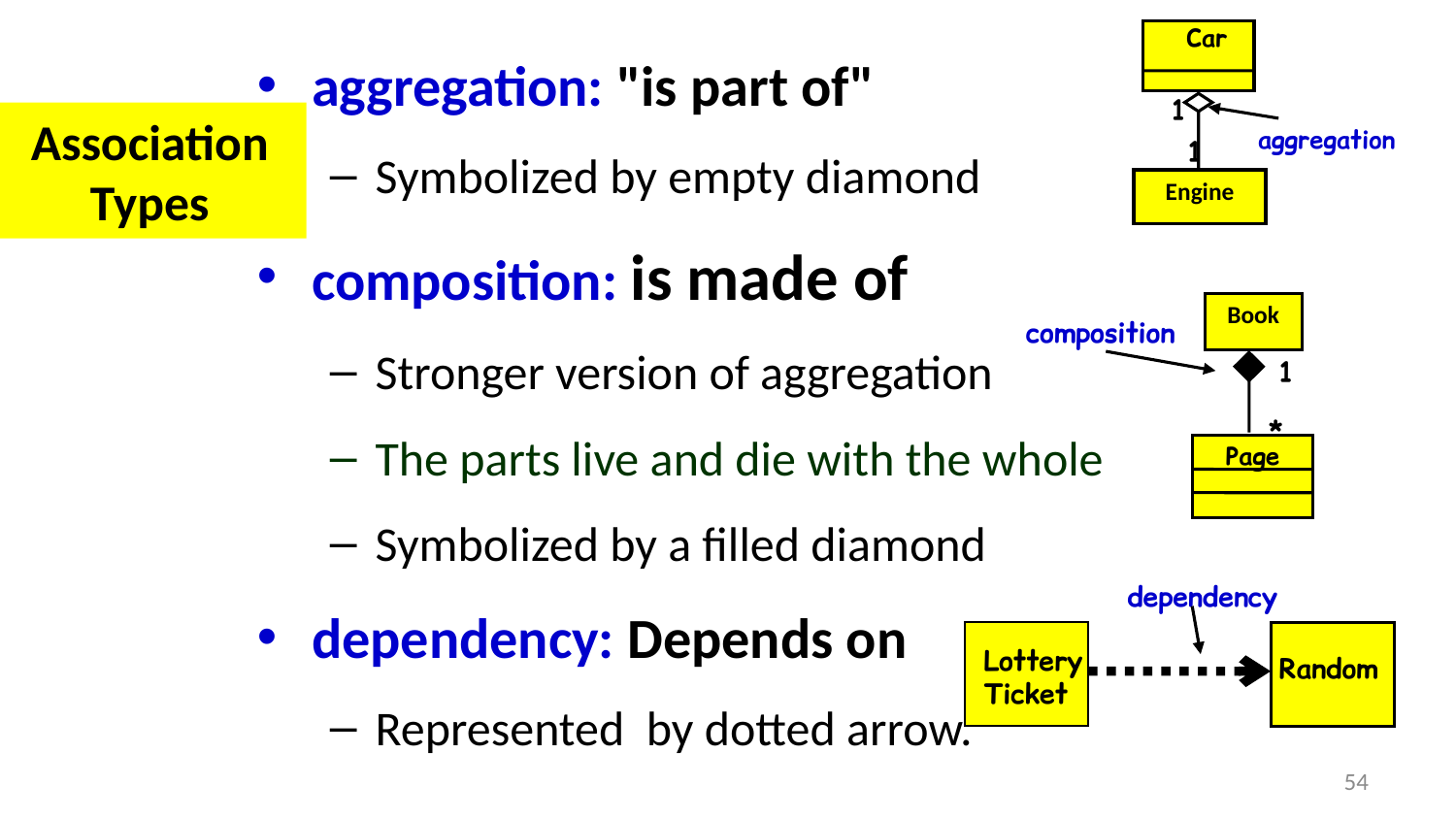

Car

aggregation: "is part of"
Symbolized by empty diamond
composition: is made of
Stronger version of aggregation
The parts live and die with the whole
Symbolized by a filled diamond
dependency: Depends on
Represented  by dotted arrow.
       1

       1
# Association Types

aggregation
Engine
Book
composition
       1

       *
Page

dependency

Lottery
Ticket
Random

54